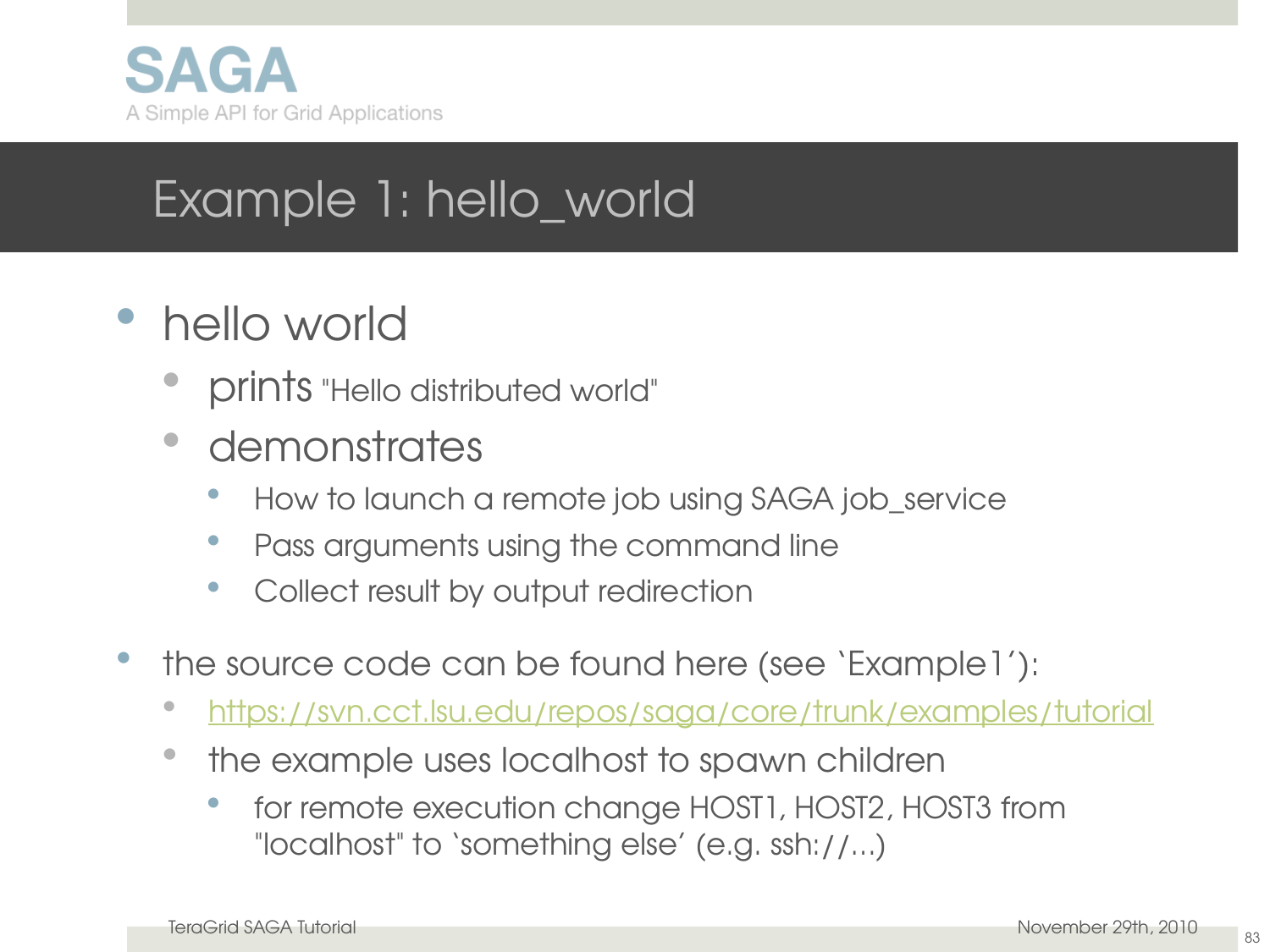

# Example 1: hello_world
hello world
prints "Hello distributed world"
demonstrates
How to launch a remote job using SAGA job_service
Pass arguments using the command line
Collect result by output redirection
the source code can be found here (see ‘Example1’):
https://svn.cct.lsu.edu/repos/saga/core/trunk/examples/tutorial
the example uses localhost to spawn children
for remote execution change HOST1, HOST2, HOST3 from "localhost" to ‘something else’ (e.g. ssh://…)
TeraGrid SAGA Tutorial
November 29th, 2010
83